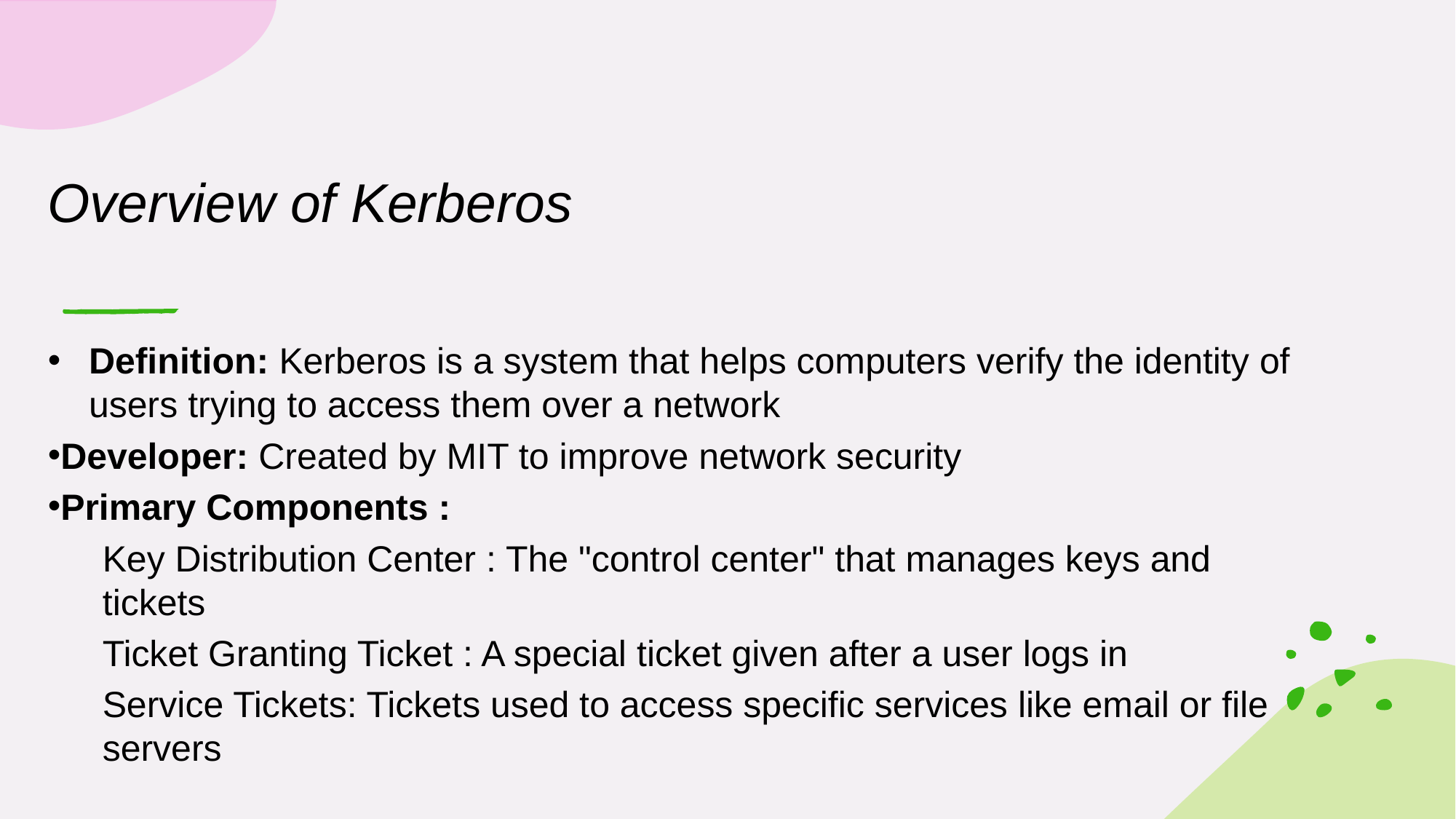

# Overview of Kerberos

Definition: Kerberos is a system that helps computers verify the identity of users trying to access them over a network
Developer: Created by MIT to improve network security
Primary Components :
Key Distribution Center : The "control center" that manages keys and tickets
Ticket Granting Ticket : A special ticket given after a user logs in
Service Tickets: Tickets used to access specific services like email or file servers